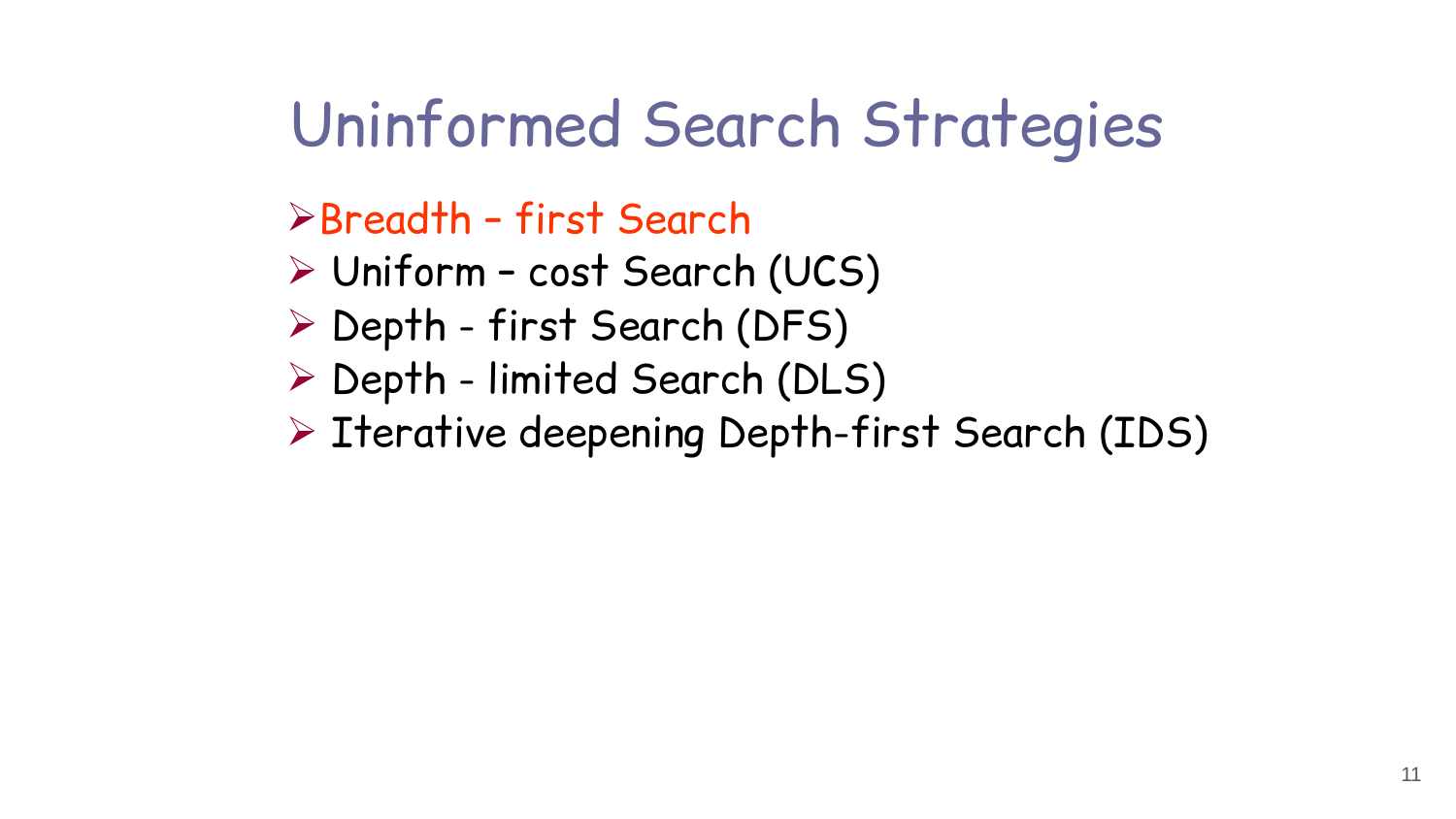

# Uninformed Search Strategies
Breadth – first Search
 Uniform – cost Search (UCS)
 Depth - first Search (DFS)
 Depth - limited Search (DLS)
 Iterative deepening Depth-first Search (IDS)

11